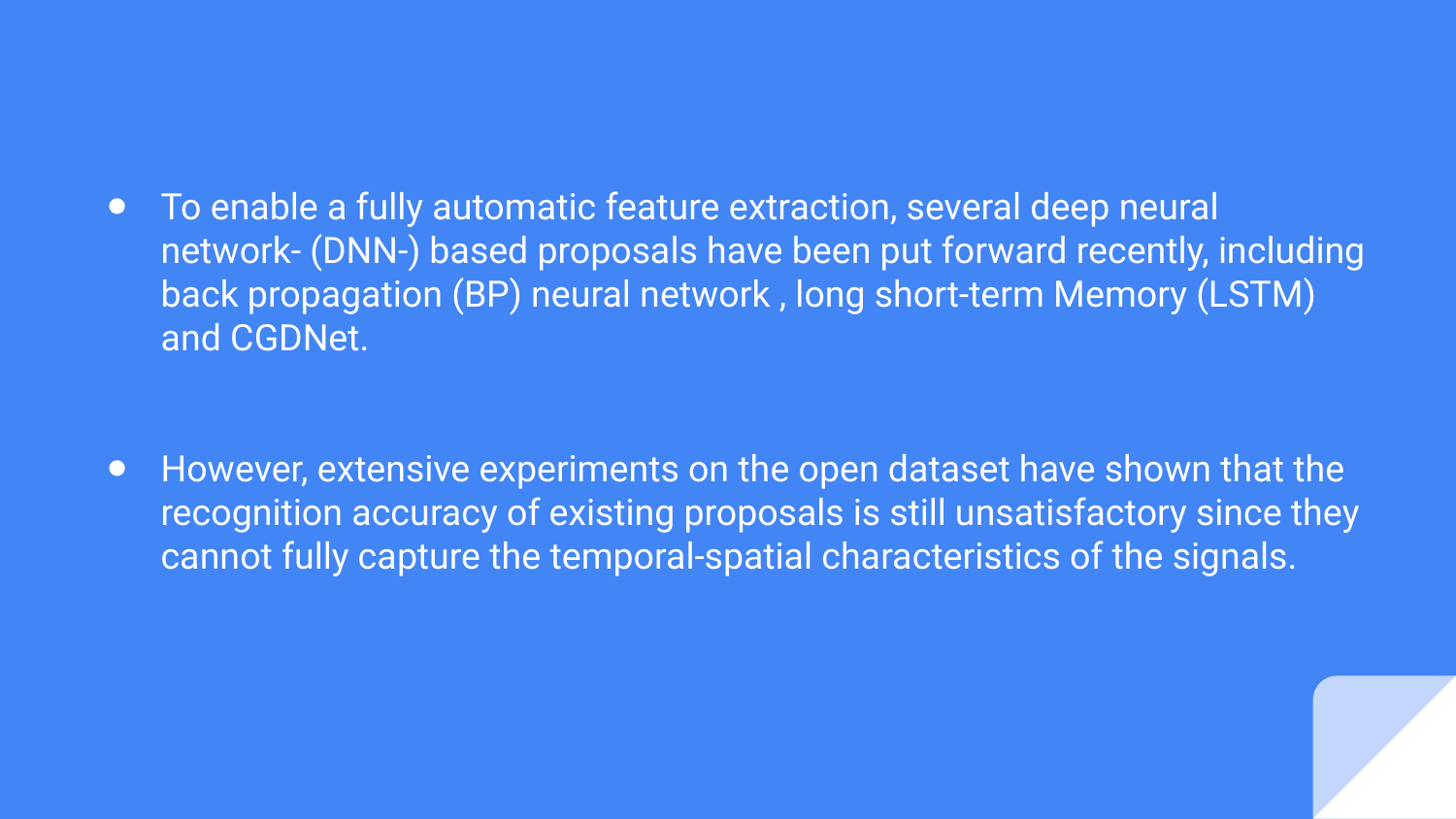

To enable a fully automatic feature extraction, several deep neural network- (DNN-) based proposals have been put forward recently, including back propagation (BP) neural network , long short-term Memory (LSTM) and CGDNet.

However, extensive experiments on the open dataset have shown that the recognition accuracy of existing proposals is still unsatisfactory since they cannot fully capture the temporal-spatial characteristics of the signals.